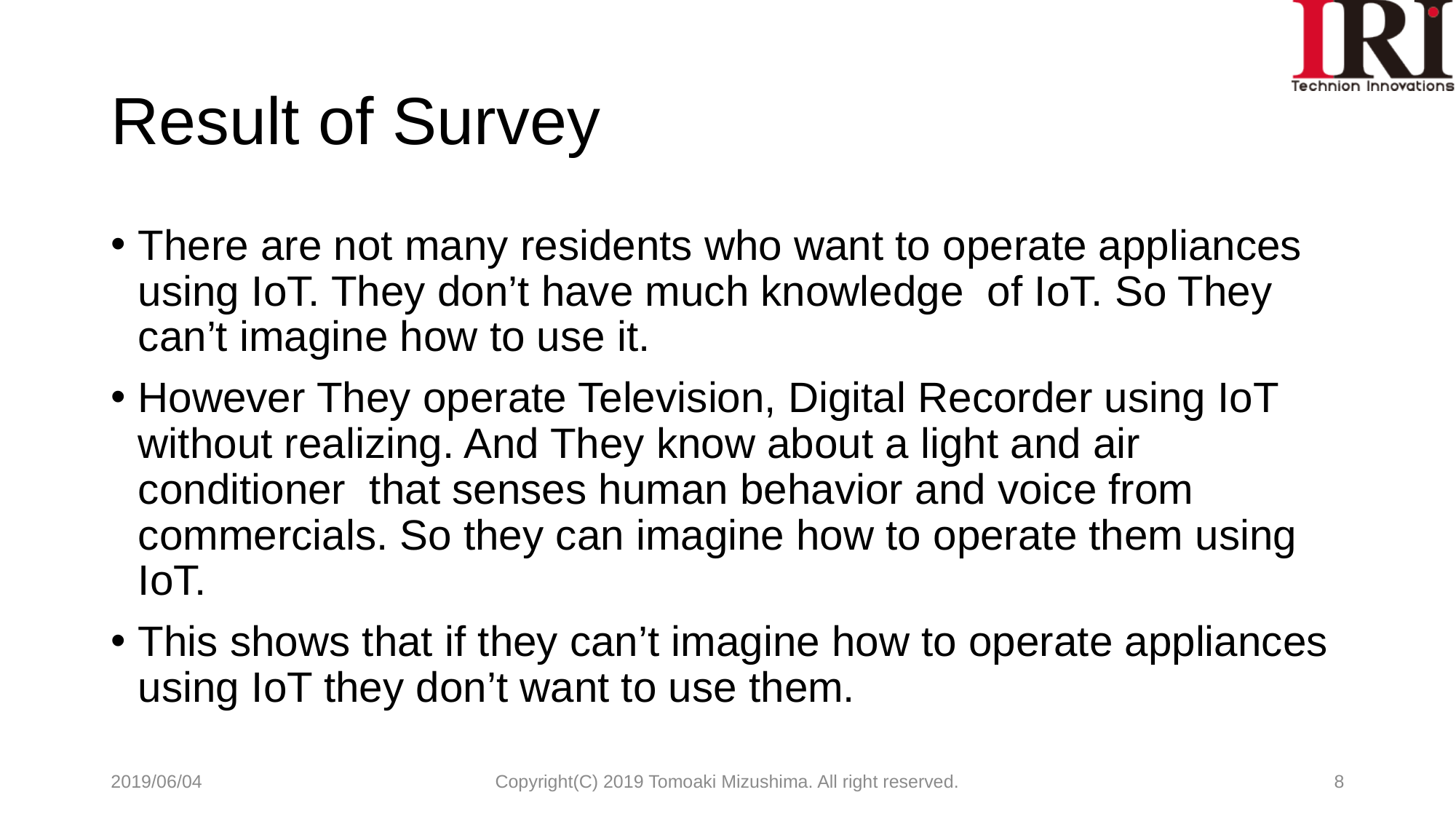

# Result of Survey
There are not many residents who want to operate appliances using IoT. They don’t have much knowledge  of IoT. So They can’t imagine how to use it.
However They operate Television, Digital Recorder using IoT without realizing. And They know about a light and air conditioner  that senses human behavior and voice from commercials. So they can imagine how to operate them using IoT.
This shows that if they can’t imagine how to operate appliances using IoT they don’t want to use them.
2019/06/04
Copyright(C) 2019 Tomoaki Mizushima. All right reserved.
8